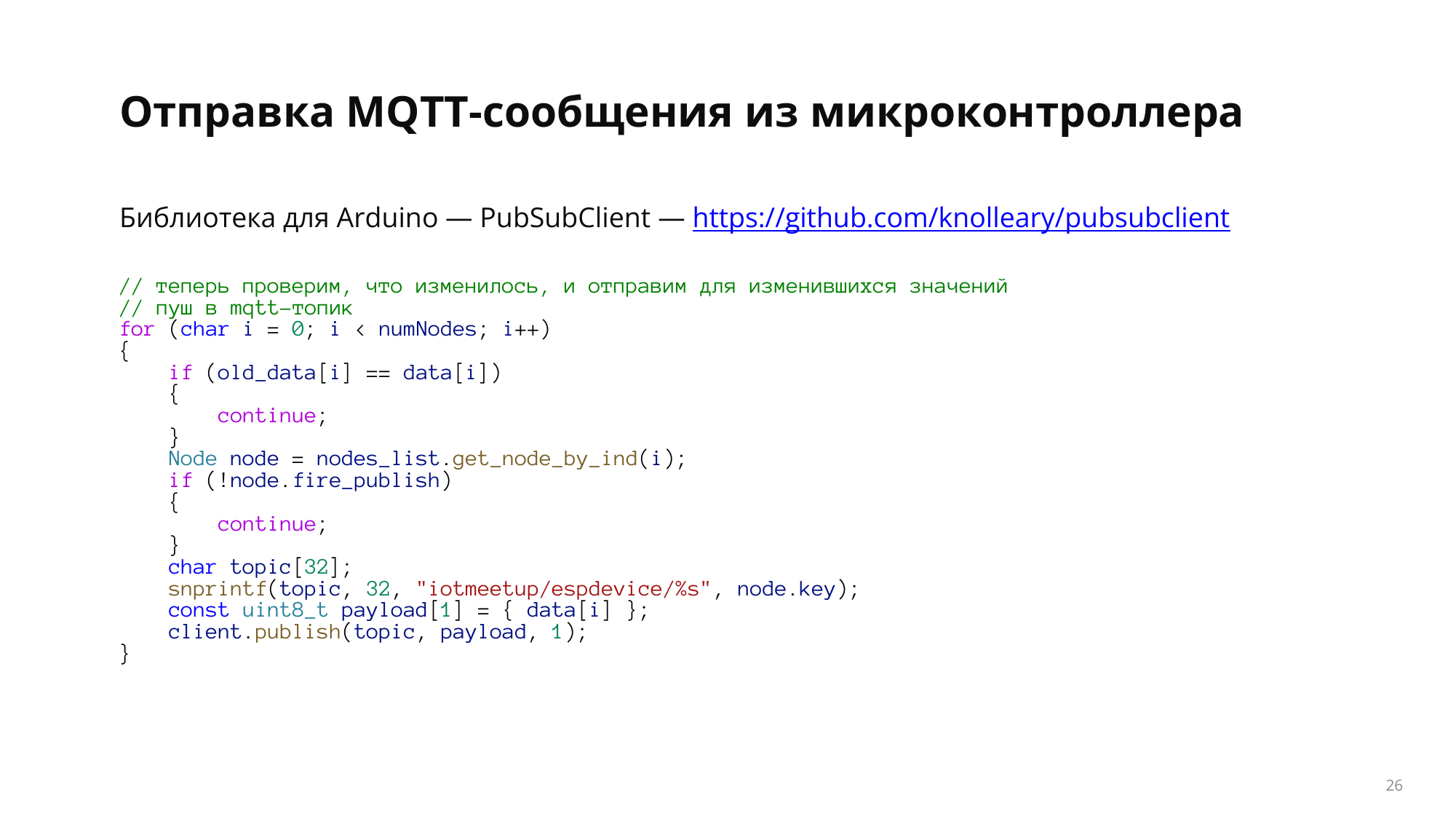

Отправка MQTT-сообщения из микроконтроллера
Библиотека для Arduino — PubSubClient — https://github.com/knolleary/pubsubclient
// теперь проверим, что изменилось, и отправим для изменившихся значений
// пуш в mqtt-топик
for (char i = 0; i < numNodes; i++)
{
    if (old_data[i] == data[i])
    {
        continue;
    }
    Node node = nodes_list.get_node_by_ind(i);
    if (!node.fire_publish)
    {
        continue;
    }
    char topic[32];
    snprintf(topic, 32, "iotmeetup/espdevice/%s", node.key);
    const uint8_t payload[1] = { data[i] };
    client.publish(topic, payload, 1);
}
26